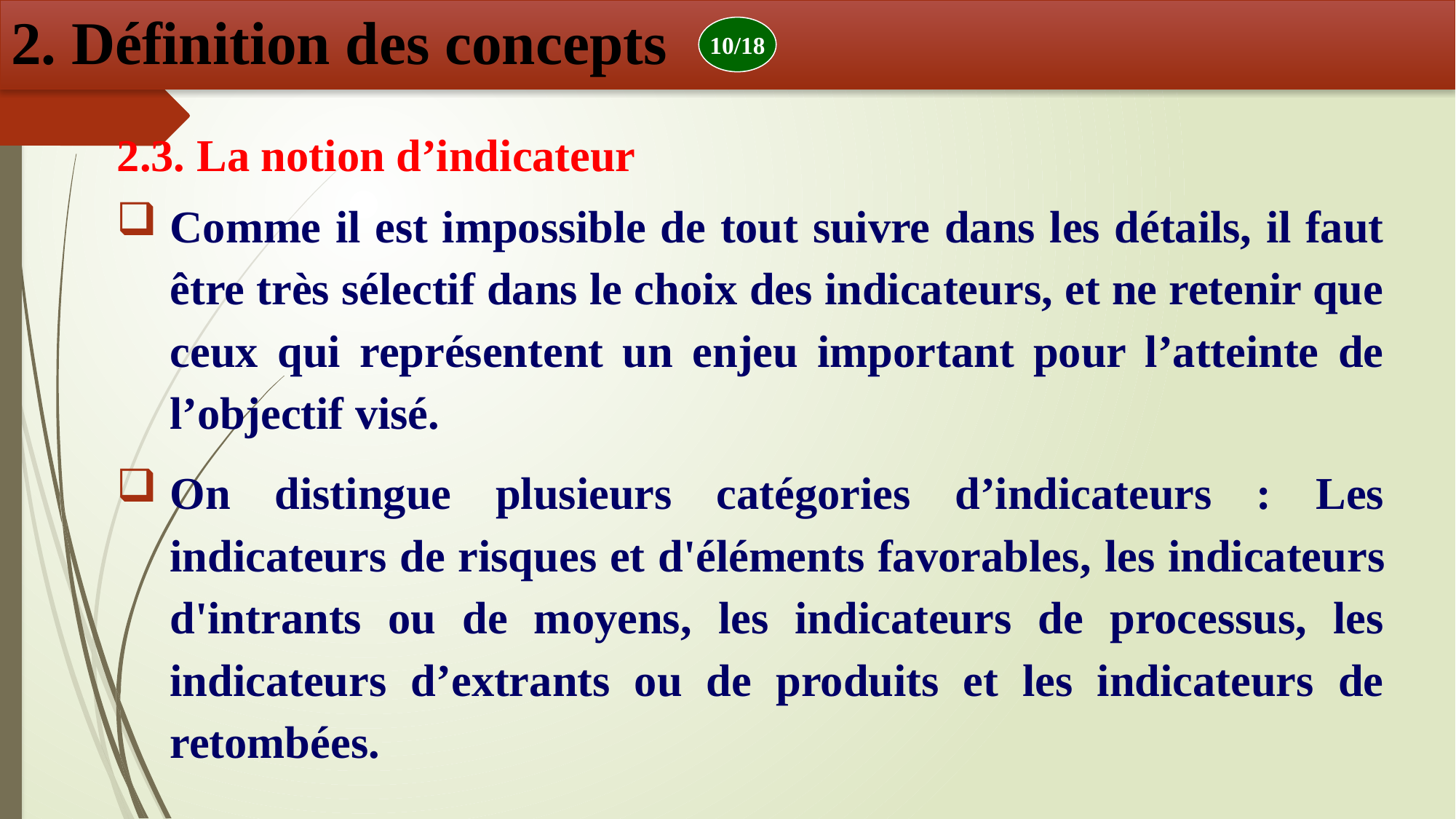

2. Définition des concepts
10/18
51
2.3. La notion d’indicateur
Comme il est impossible de tout suivre dans les détails, il faut être très sélectif dans le choix des indicateurs, et ne retenir que ceux qui représentent un enjeu important pour l’atteinte de l’objectif visé.
On distingue plusieurs catégories d’indicateurs : Les indicateurs de risques et d'éléments favorables, les indicateurs d'intrants ou de moyens, les indicateurs de processus, les indicateurs d’extrants ou de produits et les indicateurs de retombées.